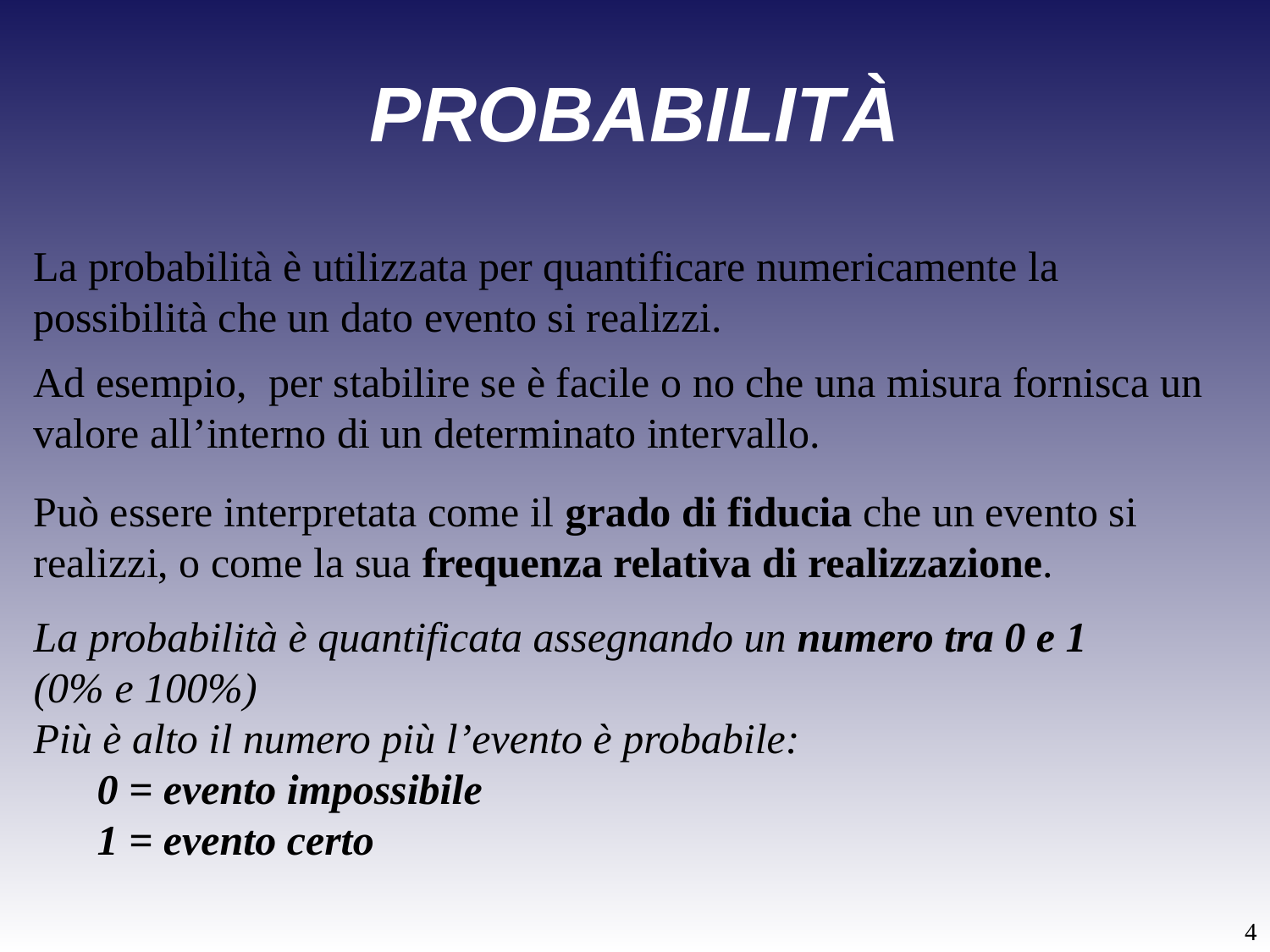

# PROBABILITÀ
La probabilità è utilizzata per quantificare numericamente la possibilità che un dato evento si realizzi.
Ad esempio,  per stabilire se è facile o no che una misura fornisca un valore all’interno di un determinato intervallo.
Può essere interpretata come il grado di fiducia che un evento si realizzi, o come la sua frequenza relativa di realizzazione.
La probabilità è quantificata assegnando un numero tra 0 e 1
(0% e 100%)
Più è alto il numero più l’evento è probabile:
0 = evento impossibile
1 = evento certo
4